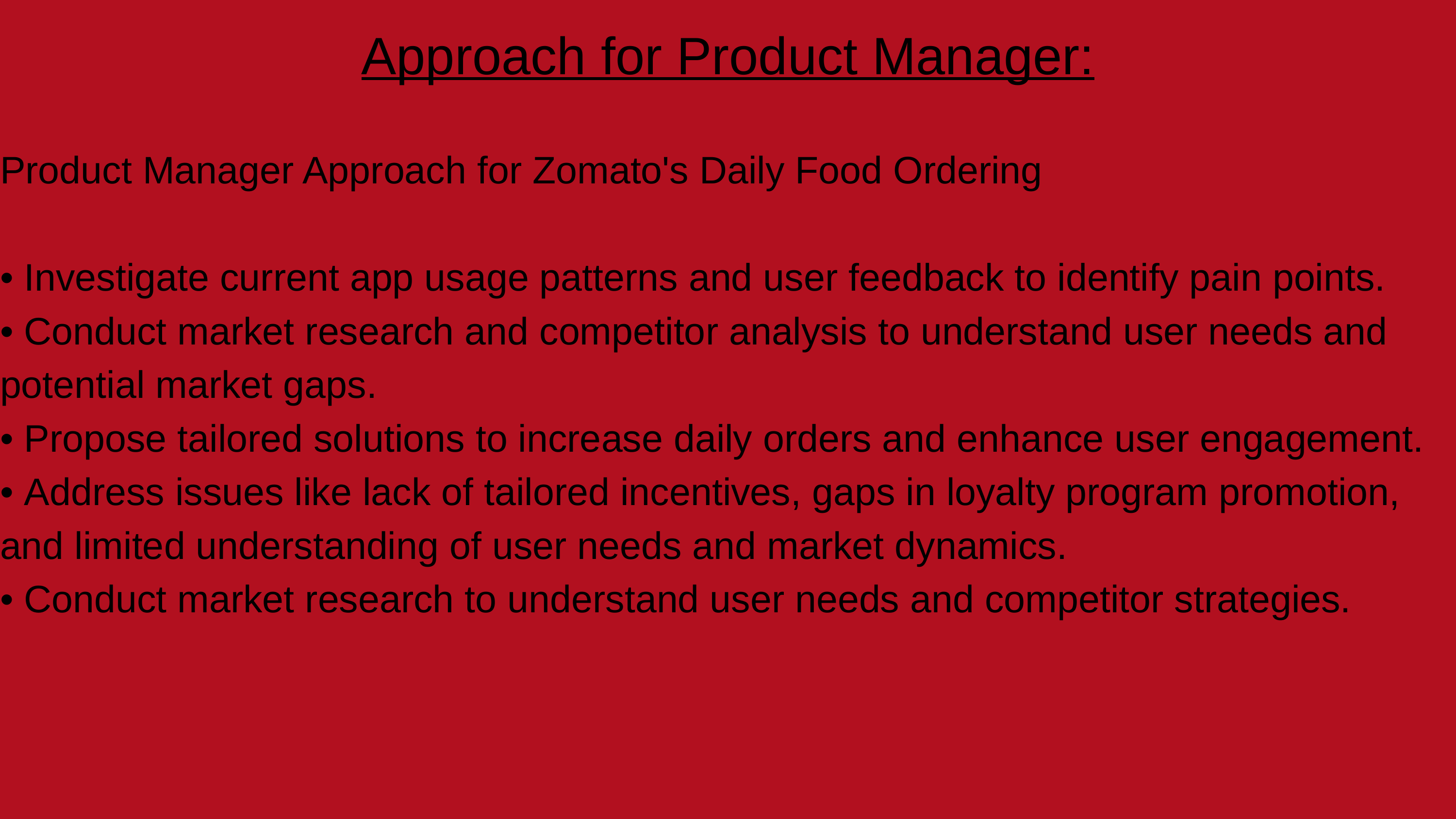

Approach for Product Manager:
Product Manager Approach for Zomato's Daily Food Ordering

• Investigate current app usage patterns and user feedback to identify pain points.
• Conduct market research and competitor analysis to understand user needs and potential market gaps.
• Propose tailored solutions to increase daily orders and enhance user engagement.
• Address issues like lack of tailored incentives, gaps in loyalty program promotion, and limited understanding of user needs and market dynamics.
• Conduct market research to understand user needs and competitor strategies.